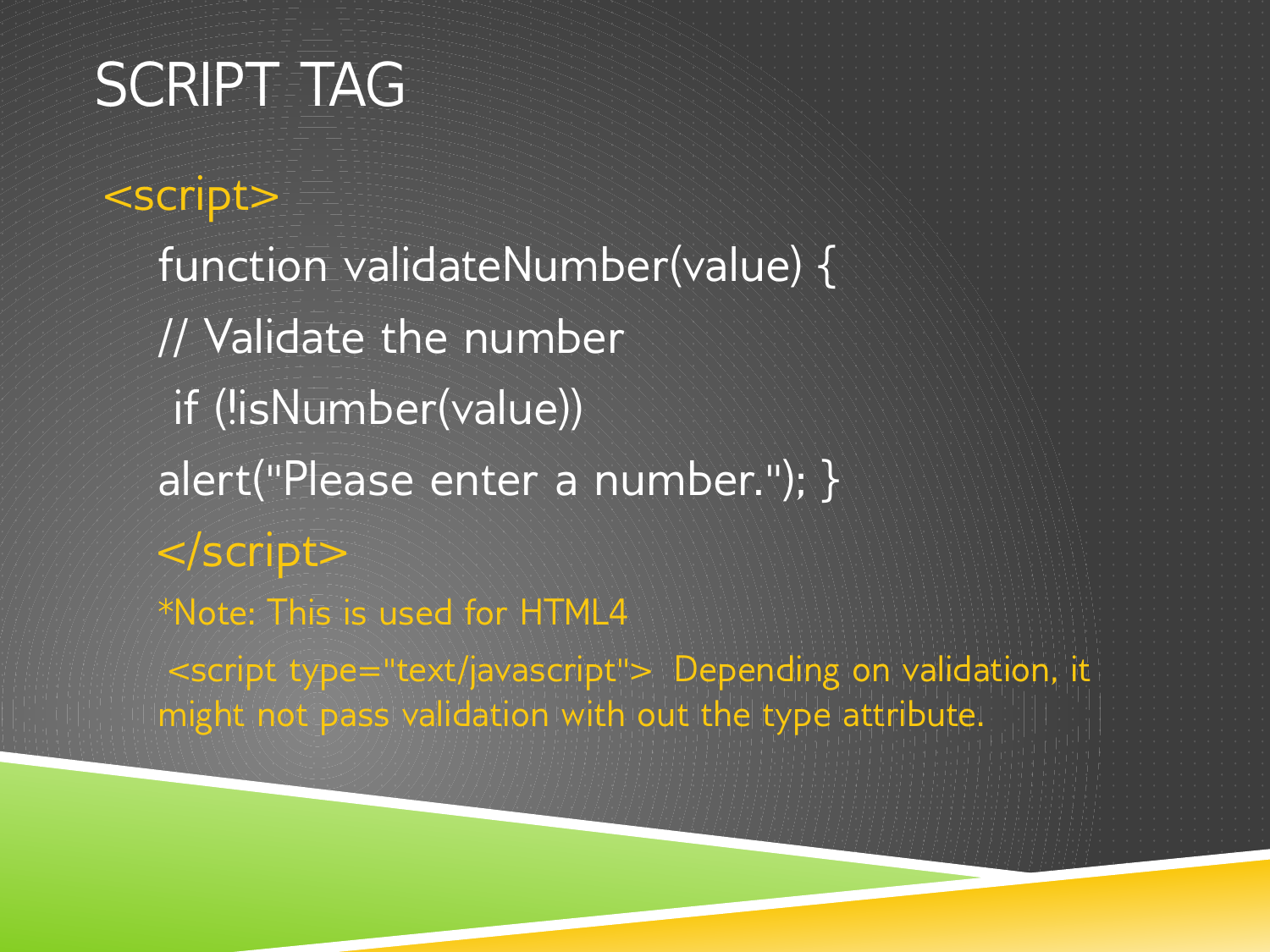

# Script Tag
<script>
function validateNumber(value) {
// Validate the number
 if (!isNumber(value))
alert("Please enter a number."); }
</script>
*Note: This is used for HTML4
 <script type="text/javascript">  Depending on validation, it might not pass validation with out the type attribute.